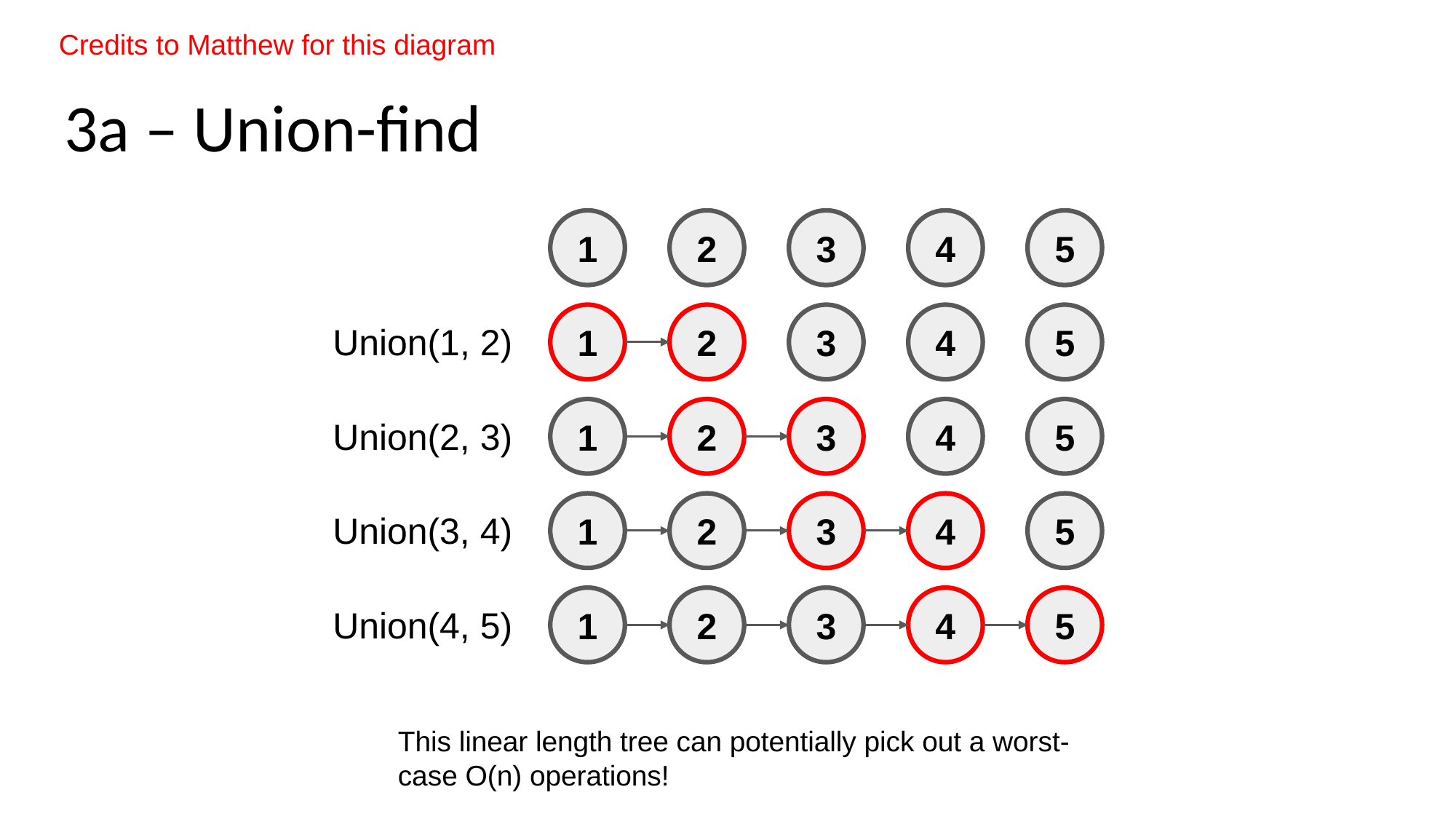

Credits to Matthew for this diagram
# 3a – Union-find
1
2
3
4
5
Union(1, 2)
1
2
3
4
5
Union(2, 3)
1
2
3
4
5
Union(3, 4)
1
2
3
4
5
Union(4, 5)
1
2
3
4
5
This linear length tree can potentially pick out a worst-case O(n) operations!